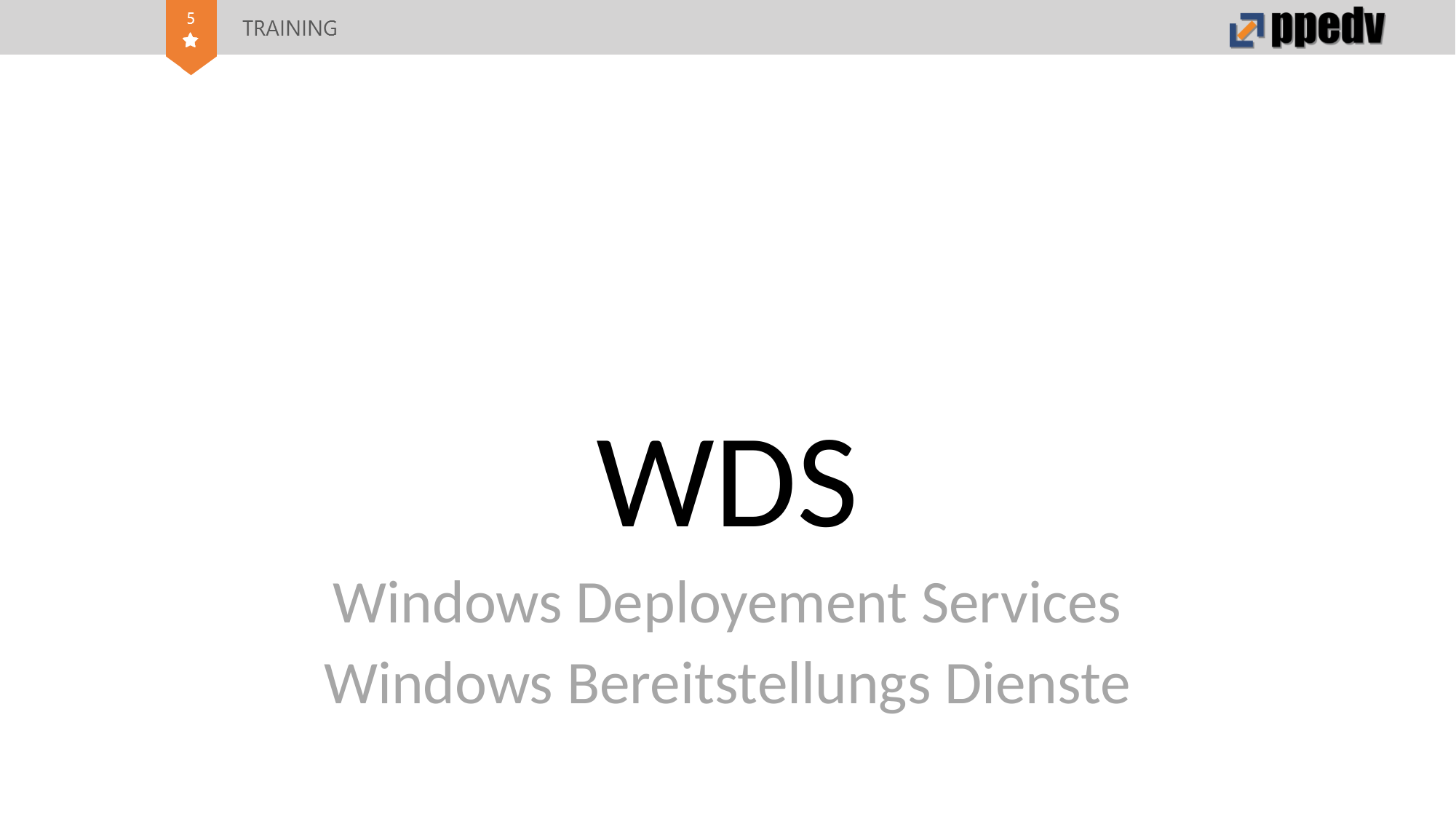

#

WDS
Windows Deployement Services
Windows Bereitstellungs Dienste